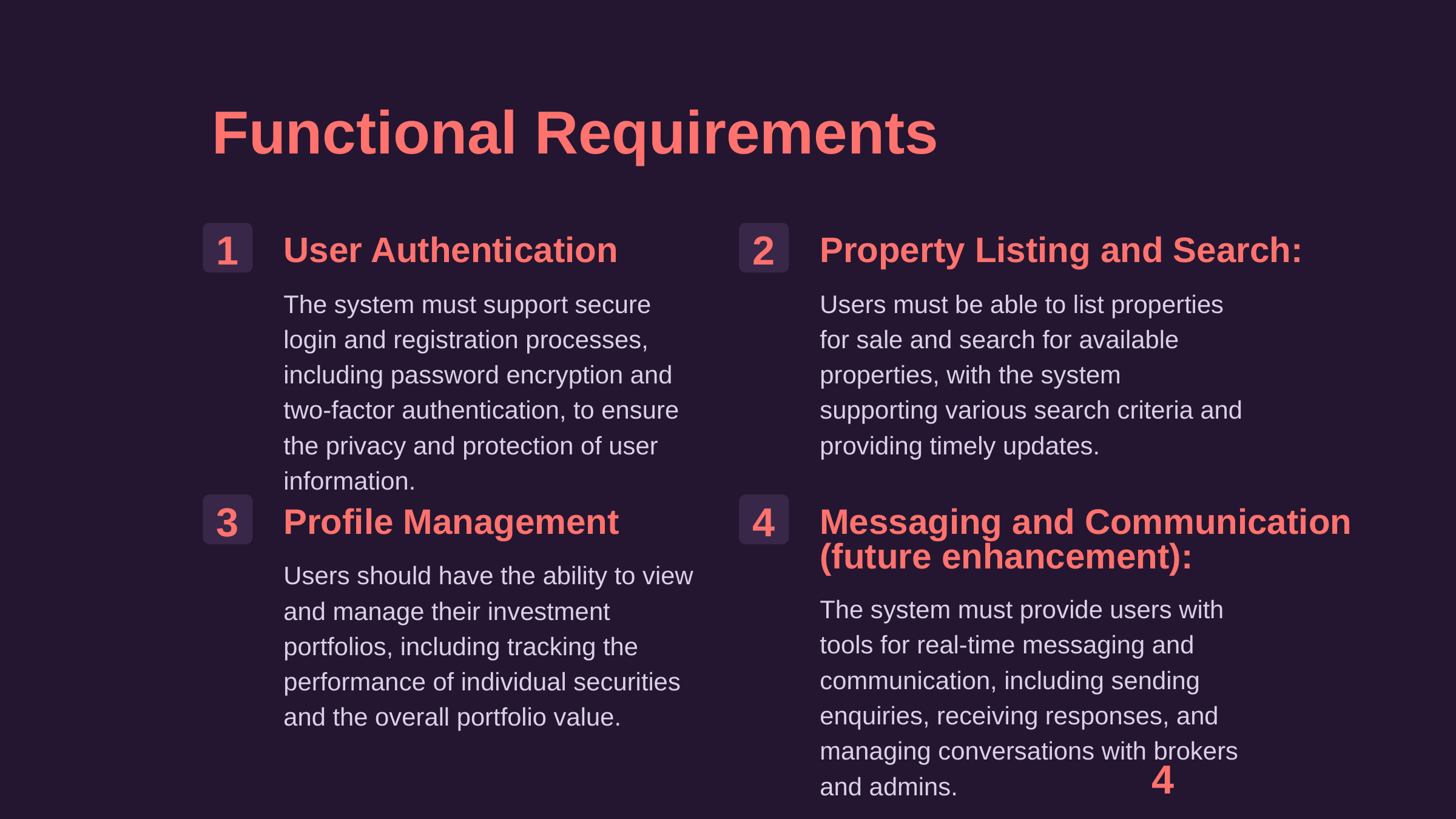

Functional Requirements

1
2
User Authentication
Property Listing and Search:
The system must support secure login and registration processes, including password encryption and two-factor authentication, to ensure the privacy and protection of user information.
Users must be able to list properties for sale and search for available properties, with the system supporting various search criteria and providing timely updates.

3
4
Profile Management
Messaging and Communication
(future enhancement):
Users should have the ability to view and manage their investment portfolios, including tracking the performance of individual securities and the overall portfolio value.
The system must provide users with tools for real-time messaging and communication, including sending enquiries, receiving responses, and managing conversations with brokers and admins.
4